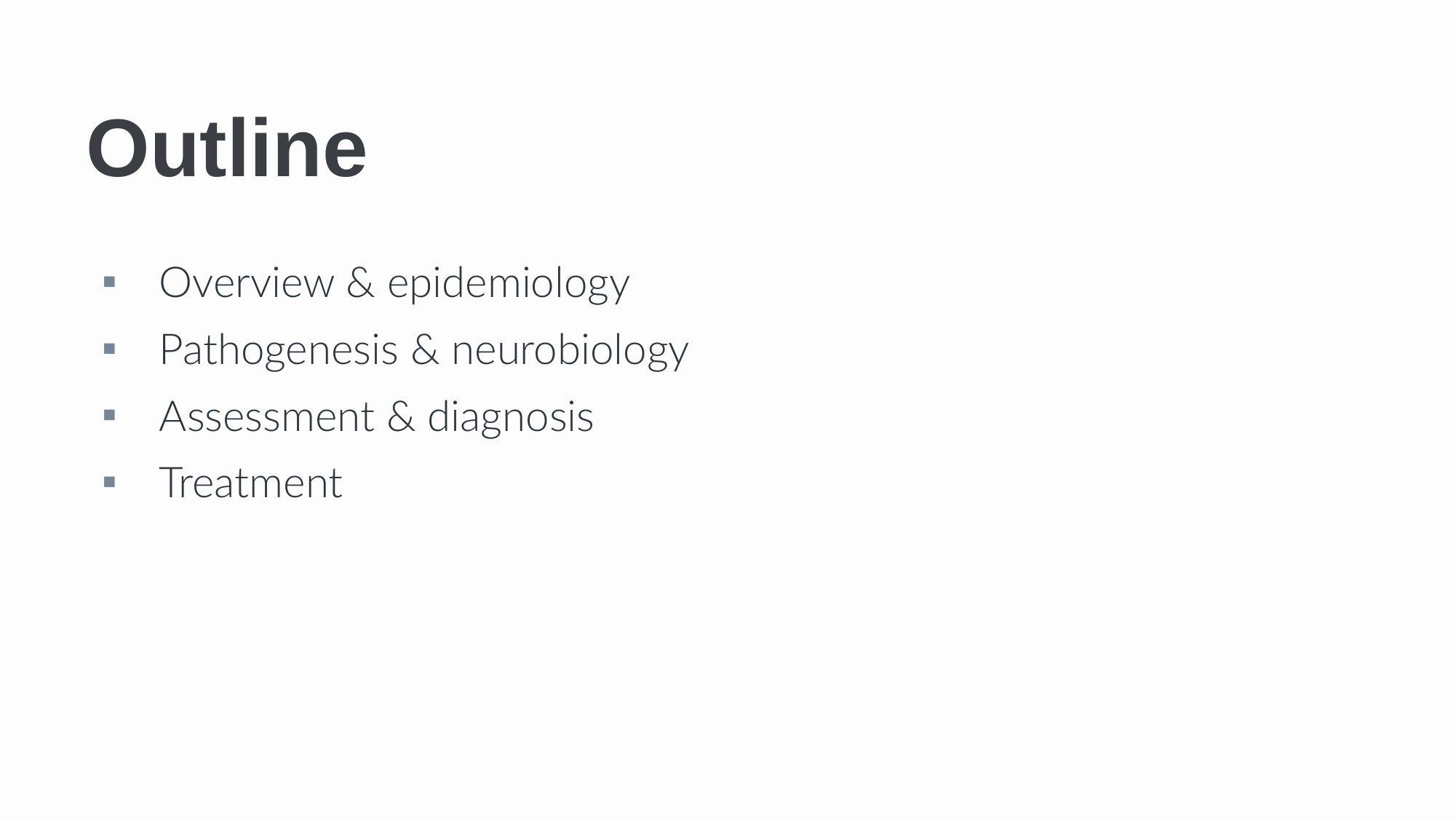

3
# Outline
Overview & epidemiology
Pathogenesis & neurobiology
Assessment & diagnosis
Treatment